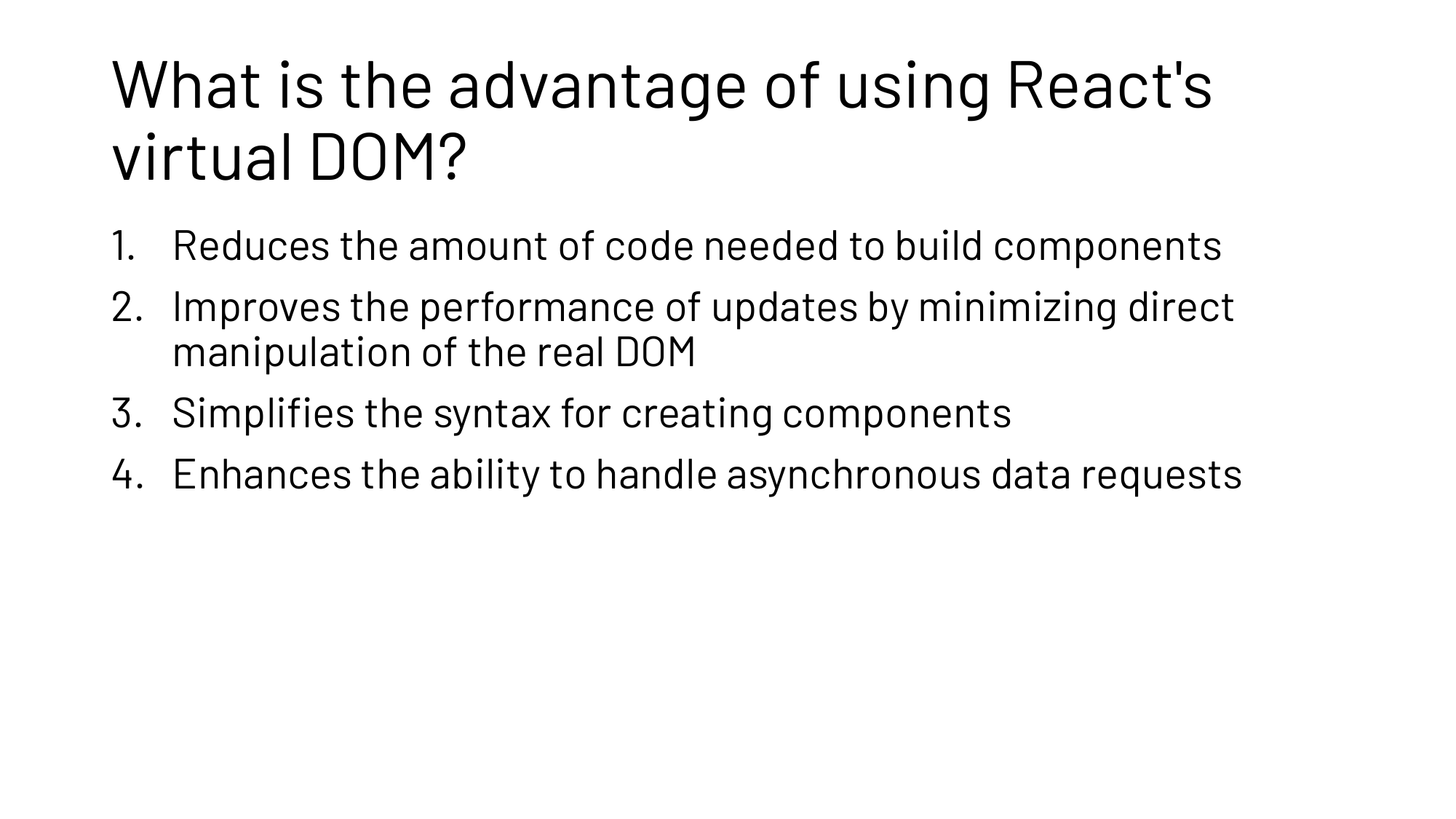

# What is the advantage of using React's virtual DOM?
Reduces the amount of code needed to build components
Improves the performance of updates by minimizing direct manipulation of the real DOM
Simplifies the syntax for creating components
Enhances the ability to handle asynchronous data requests